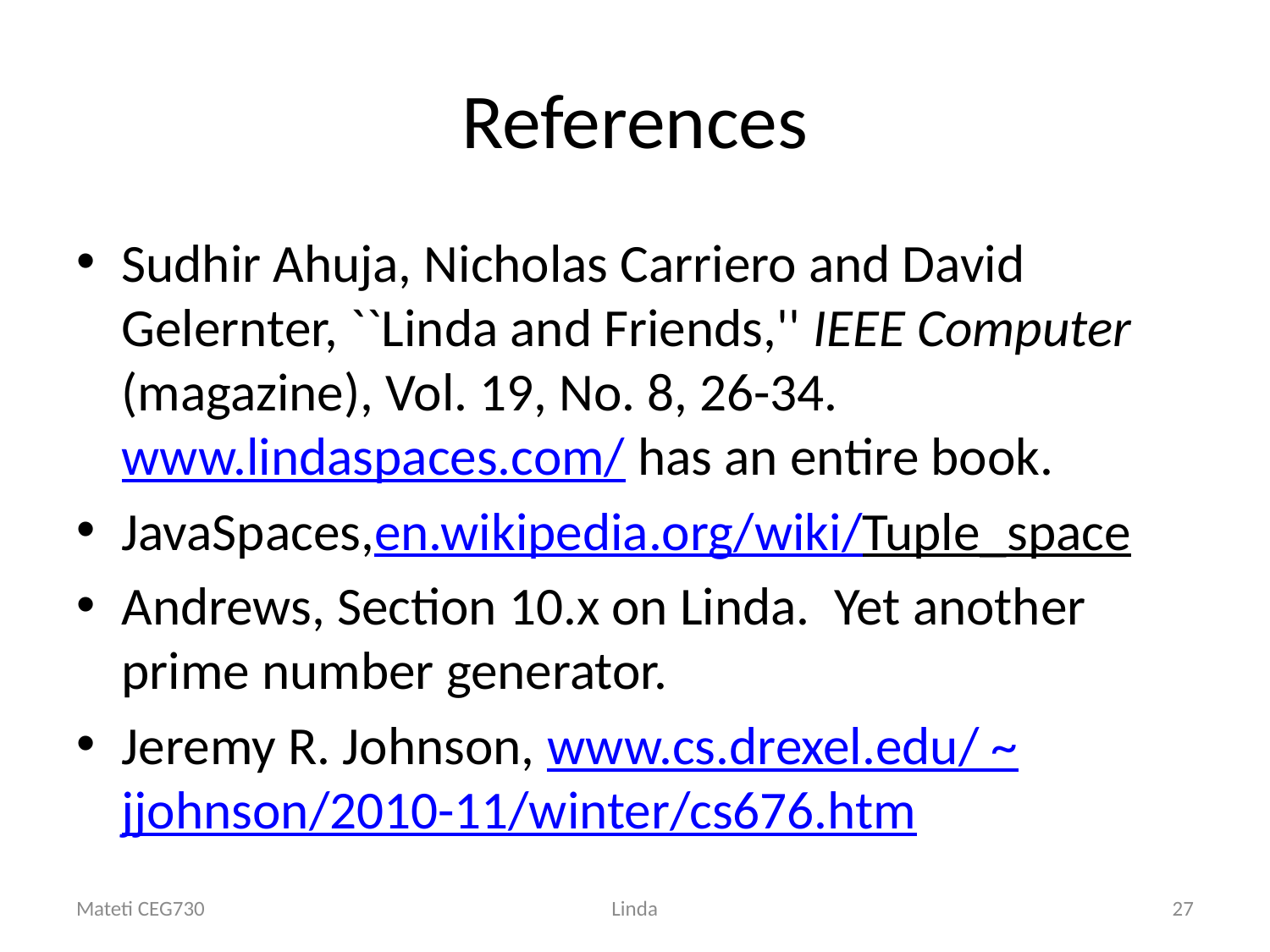

# References
Sudhir Ahuja, Nicholas Carriero and David Gelernter, ``Linda and Friends,'' IEEE Computer (magazine), Vol. 19, No. 8, 26-34. www.lindaspaces.com/ has an entire book.
JavaSpaces,en.wikipedia.org/wiki/Tuple_space
Andrews, Section 10.x on Linda.  Yet another prime number generator.
Jeremy R. Johnson, www.cs.drexel.edu/ ~jjohnson/2010-11/winter/cs676.htm
Mateti CEG730
Linda
27